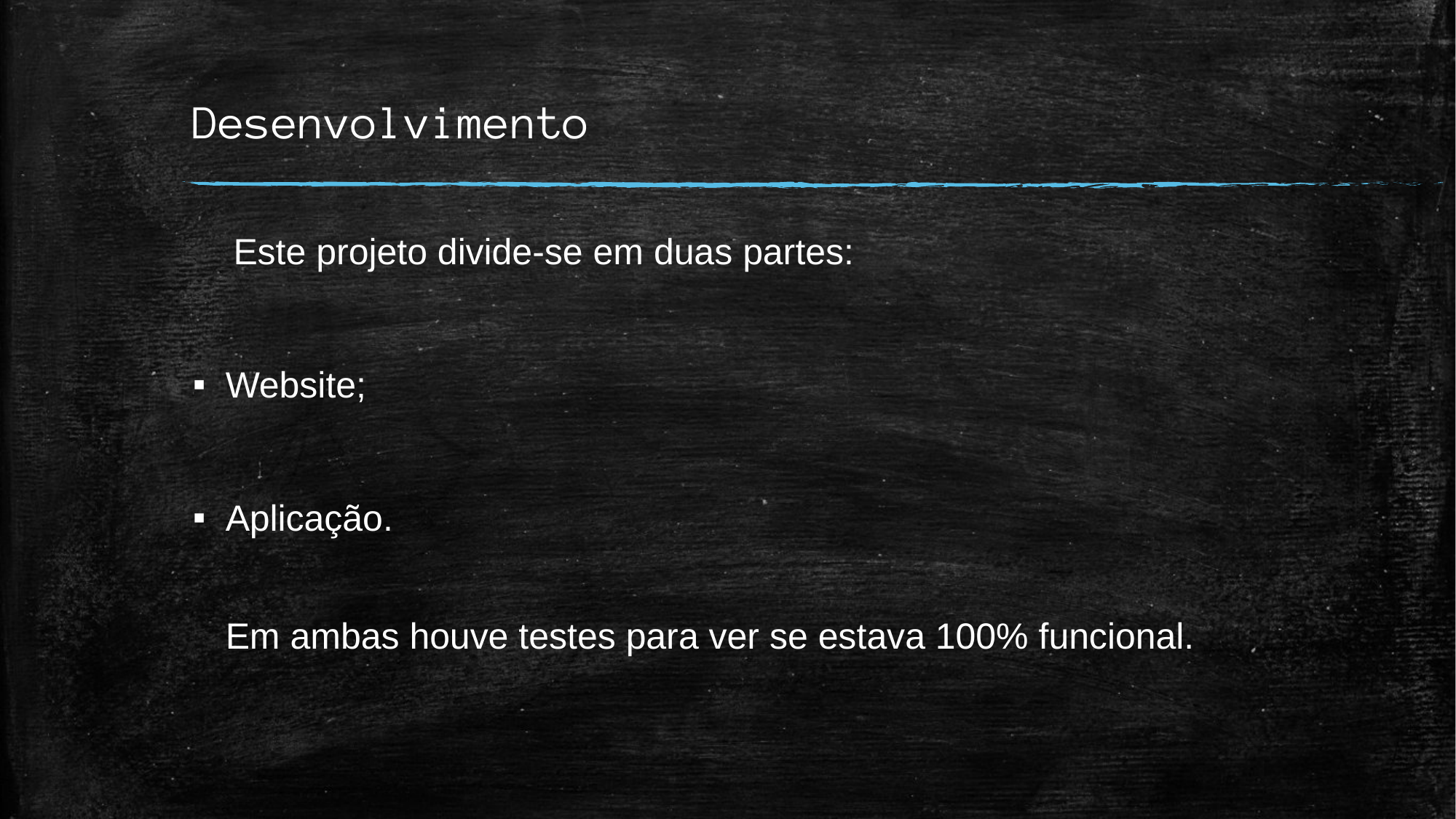

# Desenvolvimento
    Este projeto divide-se em duas partes:

Website;

Aplicação.    
Em ambas houve testes para ver se estava 100% funcional.